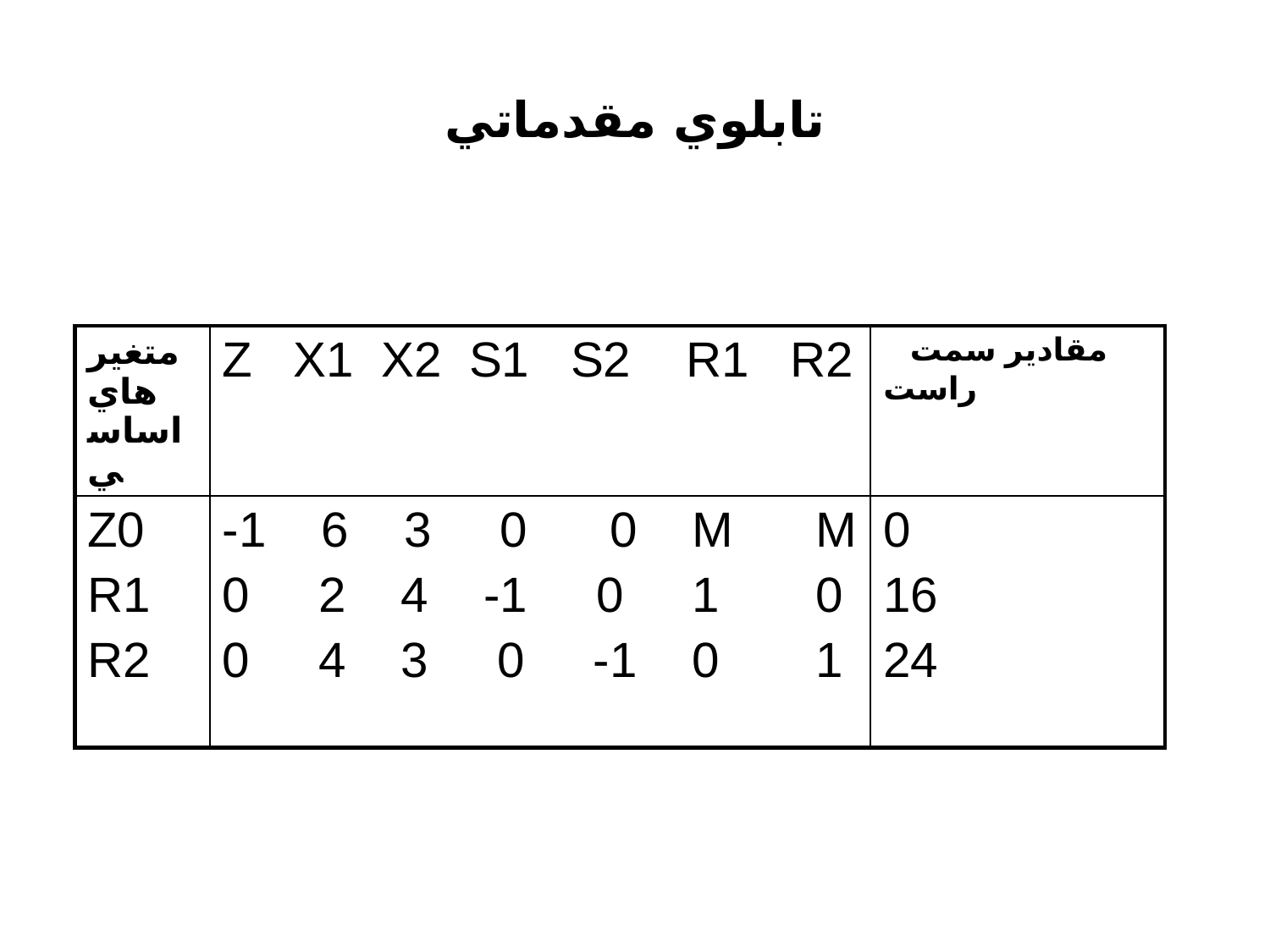

# تابلوي مقدماتي
| متغيرهاي اساسي | Z X1 X2 S1 S2 R1 R2 | مقادير سمت راست |
| --- | --- | --- |
| Z0 R1 R2 | -1 6 3 0 0 M M 0 2 4 -1 0 1 0 0 4 3 0 -1 0 1 | 0 16 24 |